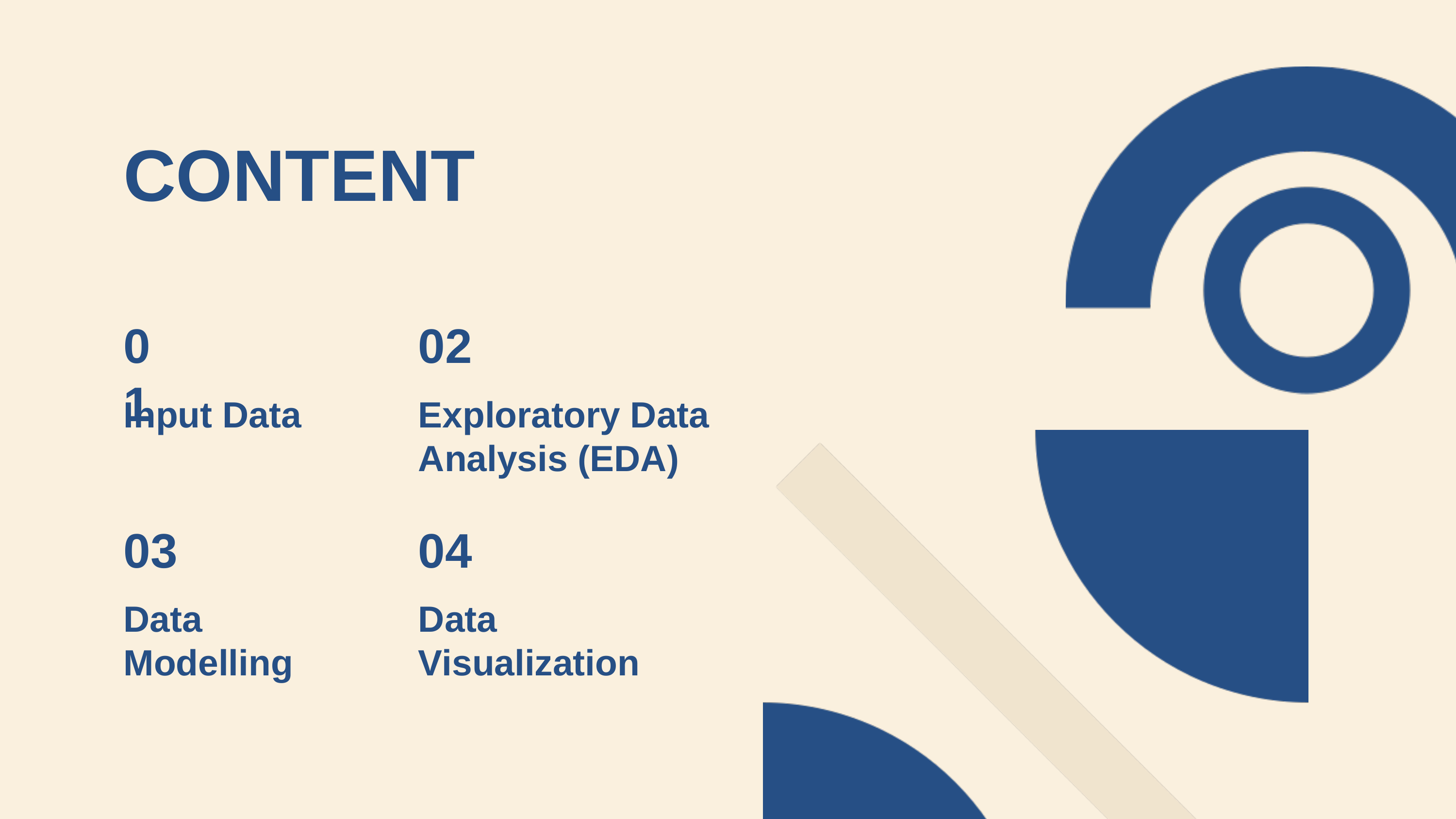

CONTENT
01
02
Input Data
Exploratory Data Analysis (EDA)

03
04
Data Modelling
Data
Visualization